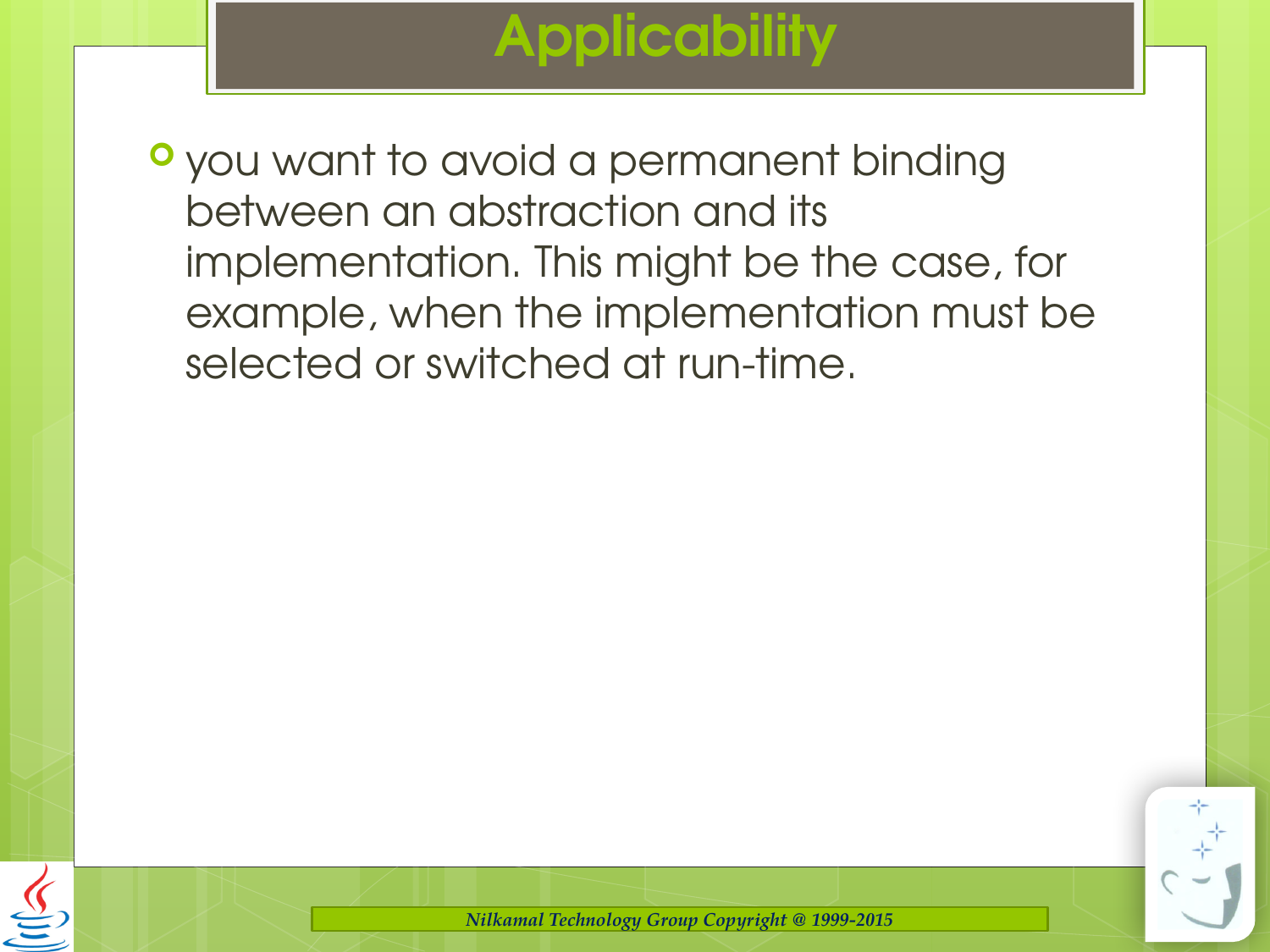

# Applicability
you want to avoid a permanent binding between an abstraction and its implementation. This might be the case, for example, when the implementation must be selected or switched at run-time.